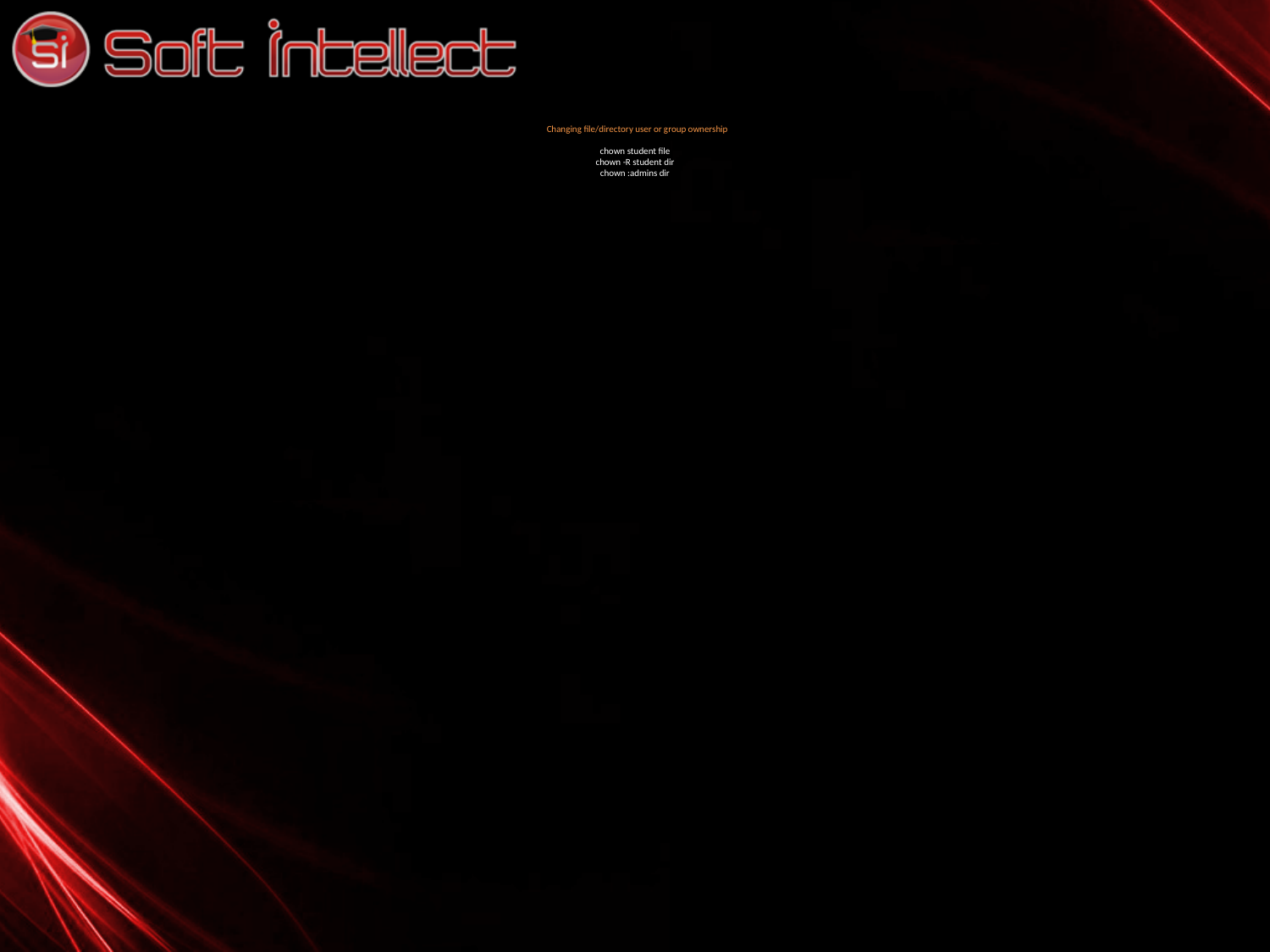

# CChanging file/directory user or group ownership chown student file chown -R student dir chown :admins dir